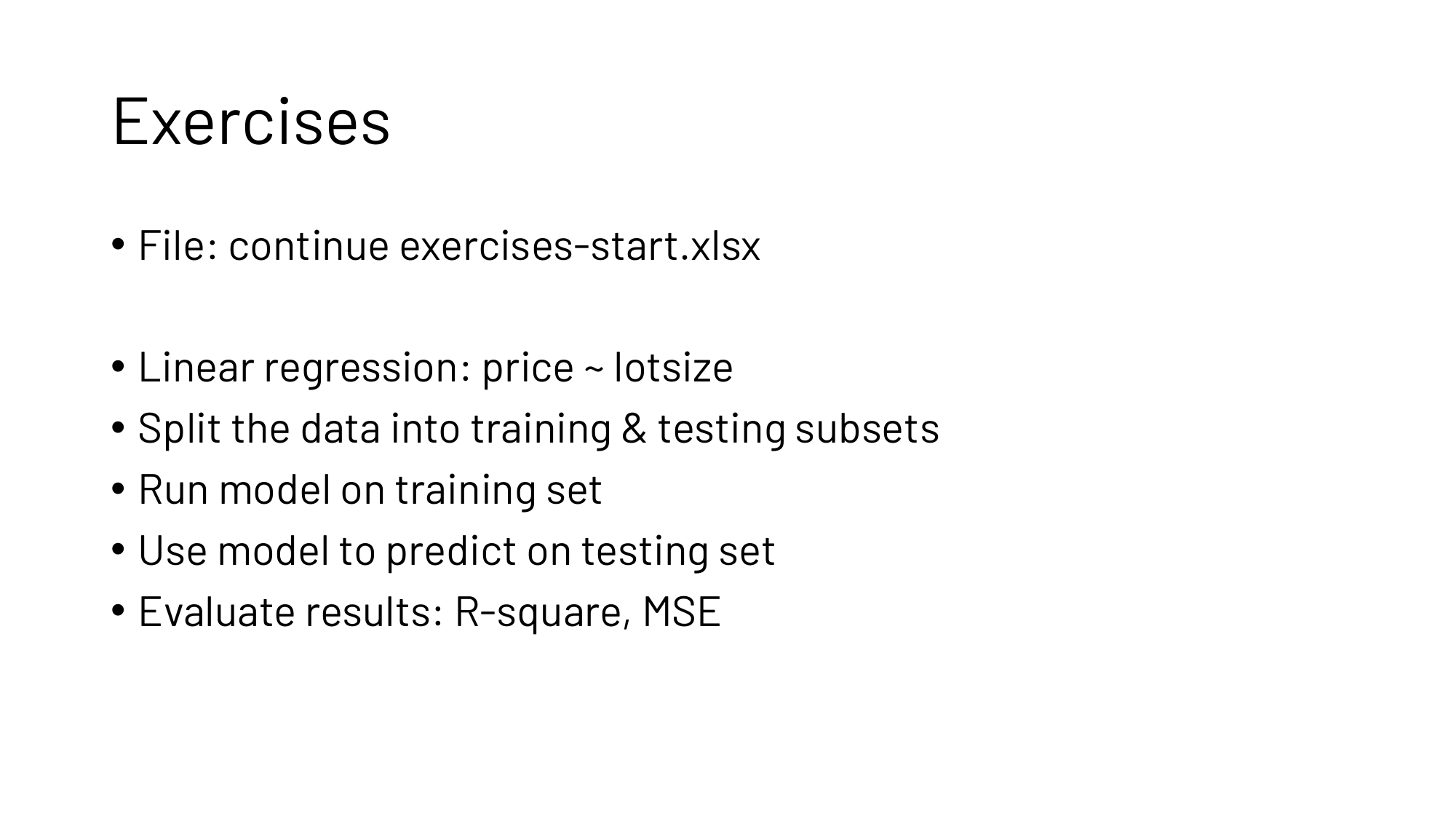

# Exercises
File: continue exercises-start.xlsx

Linear regression: price ~ lotsize
Split the data into training & testing subsets
Run model on training set
Use model to predict on testing set
Evaluate results: R-square, MSE